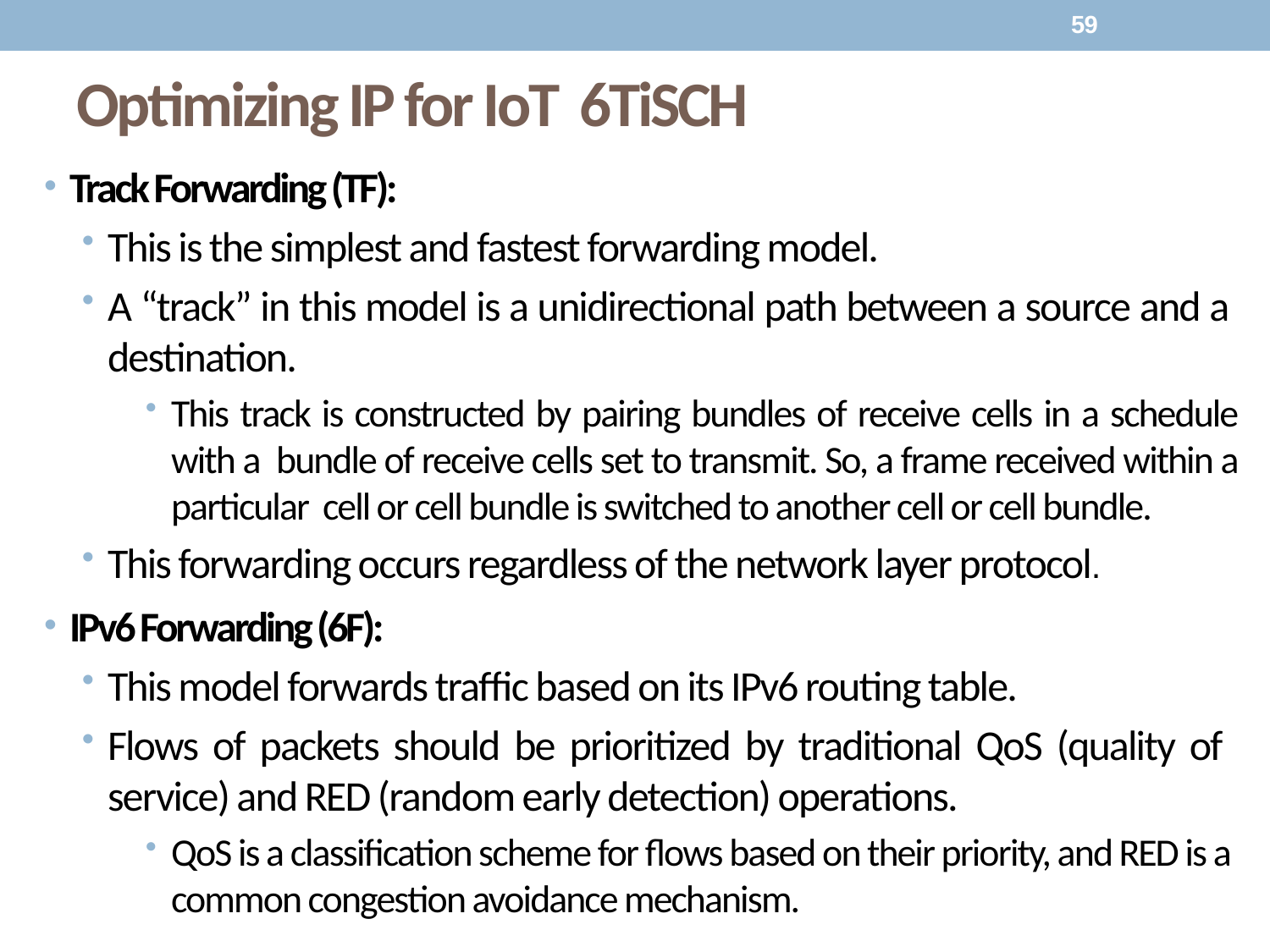

59
# Optimizing IP for IoT  6TiSCH
Track Forwarding (TF):
This is the simplest and fastest forwarding model.
A “track” in this model is a unidirectional path between a source and a  destination.
This track is constructed by pairing bundles of receive cells in a schedule with a  bundle of receive cells set to transmit. So, a frame received within a particular  cell or cell bundle is switched to another cell or cell bundle.
This forwarding occurs regardless of the network layer protocol.
IPv6 Forwarding (6F):
This model forwards traffic based on its IPv6 routing table.
Flows of packets should be prioritized by traditional QoS (quality of  service) and RED (random early detection) operations.
QoS is a classification scheme for flows based on their priority, and RED is a  common congestion avoidance mechanism.